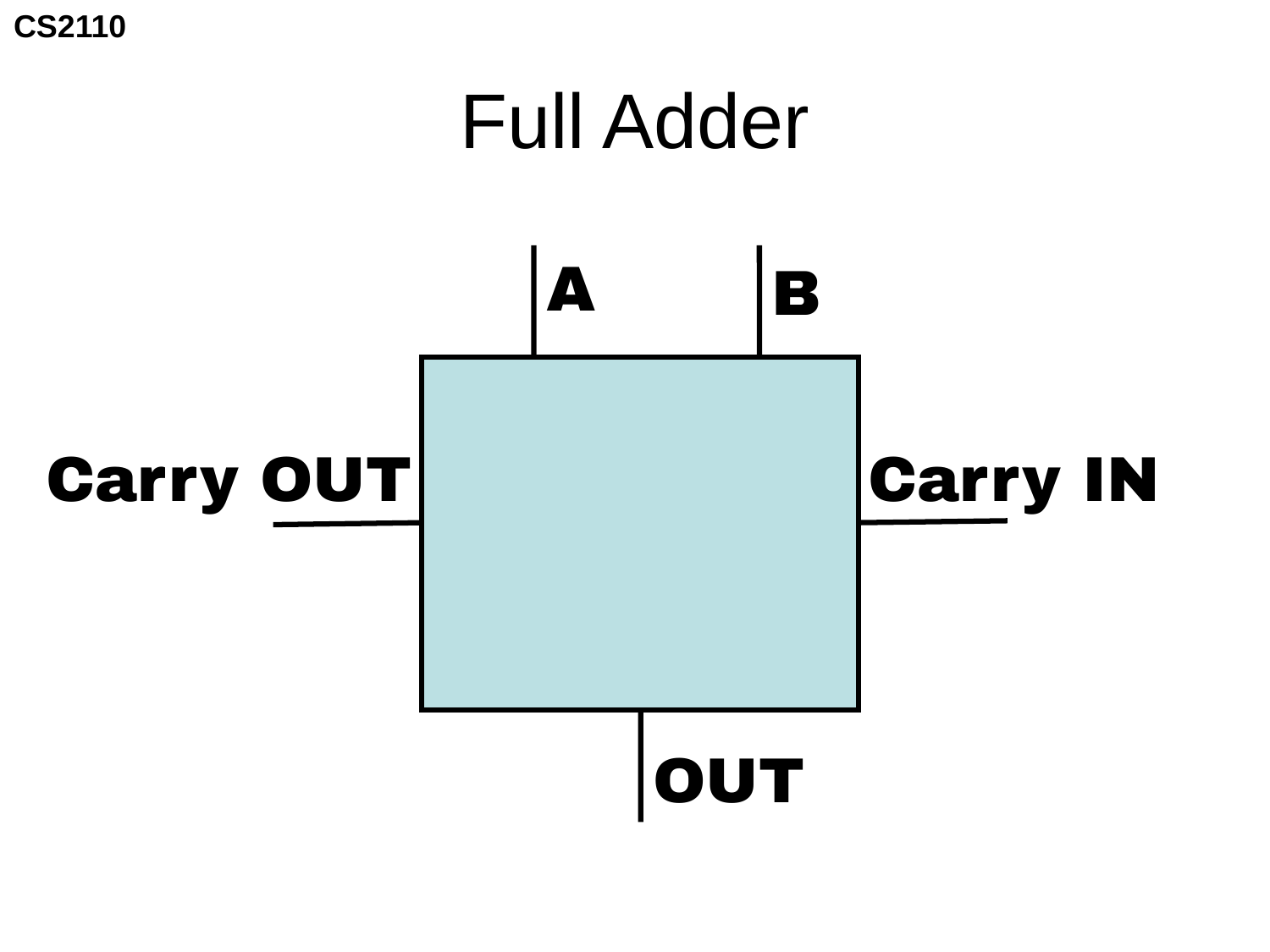

# Full Adder
A

B

Carry OUT
Carry IN

OUT